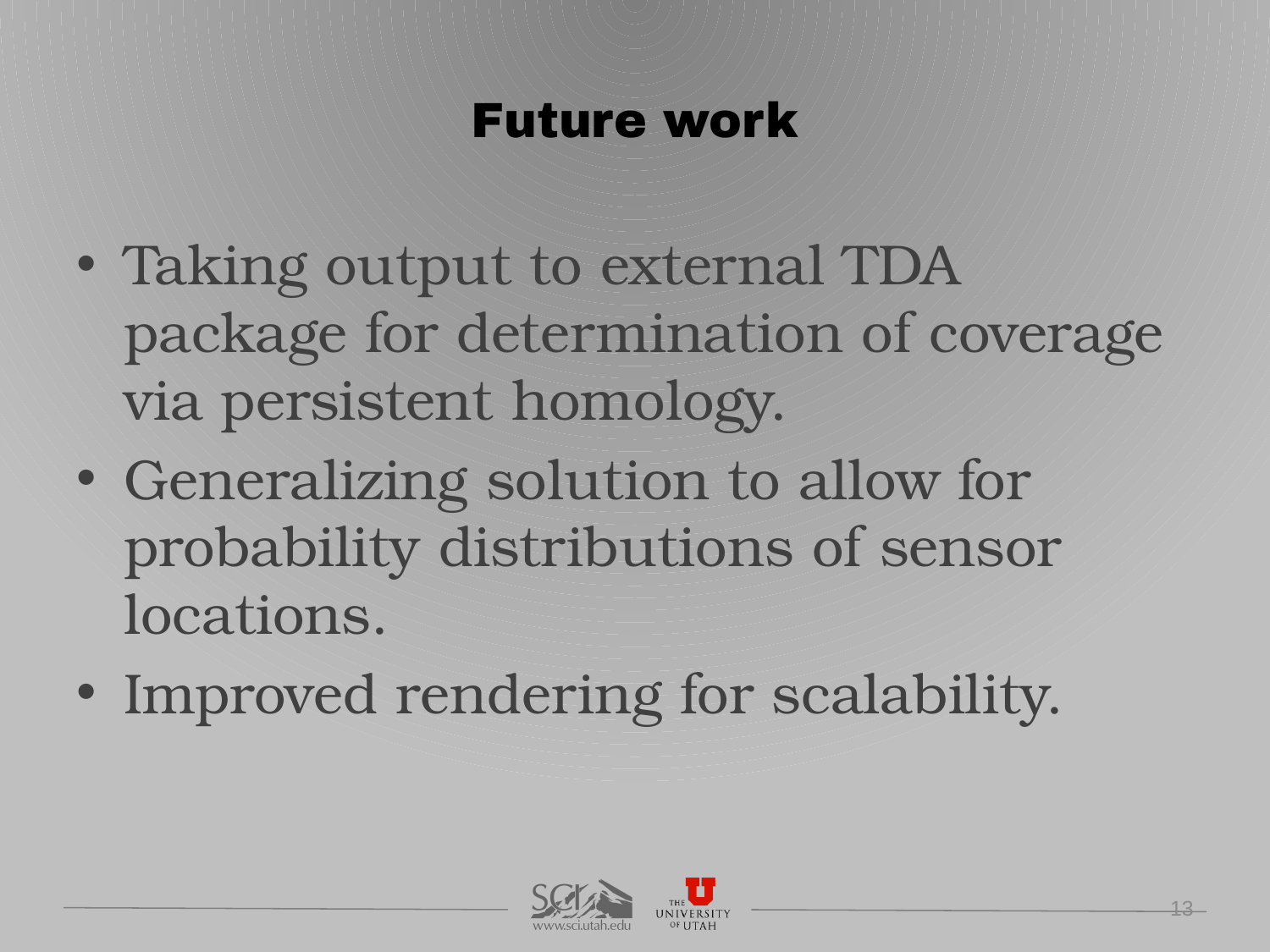

# Future work
Taking output to external TDA package for determination of coverage via persistent homology.
Generalizing solution to allow for probability distributions of sensor locations.
Improved rendering for scalability.
13